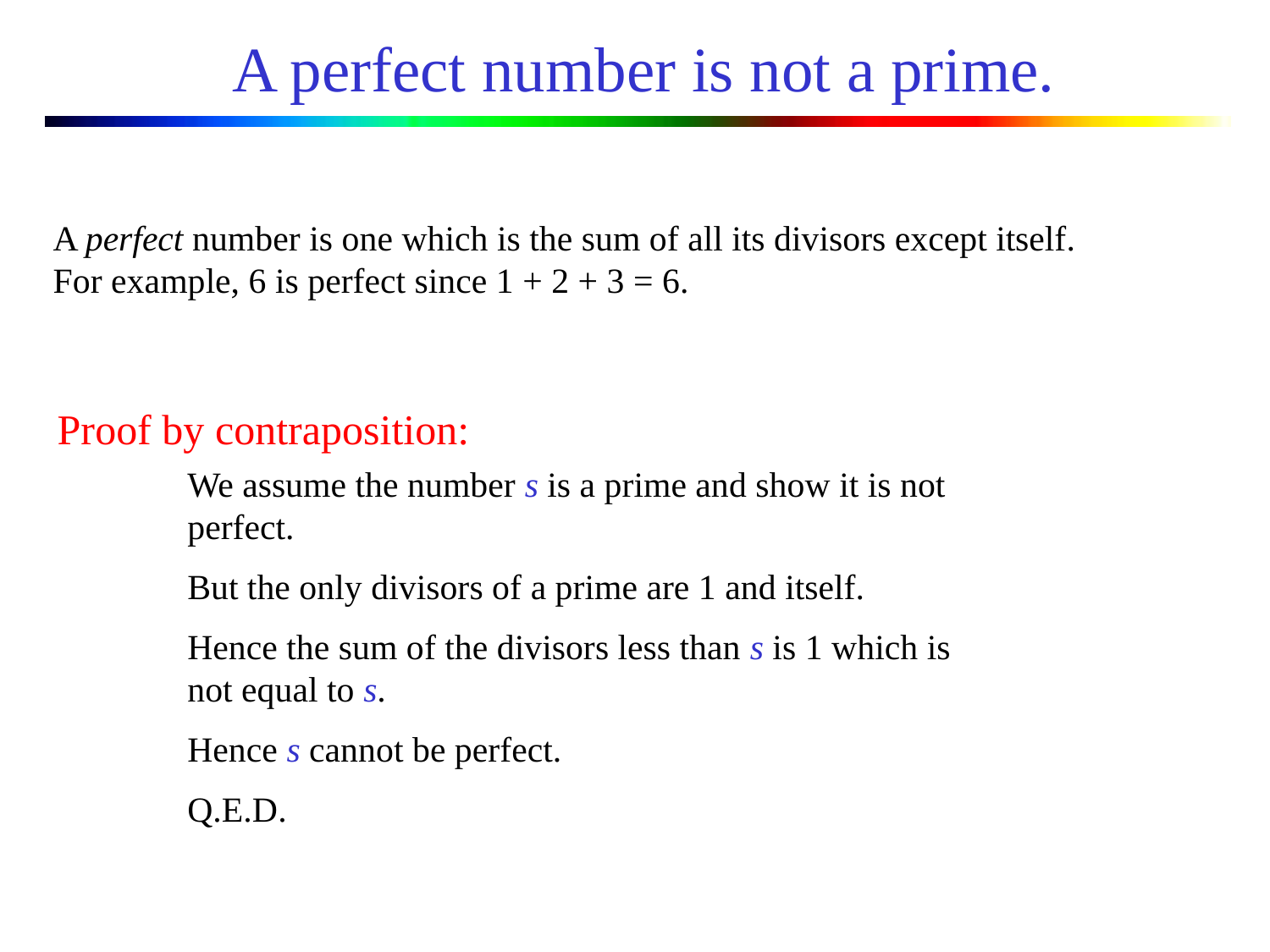

# A perfect number is not a prime.
A perfect number is one which is the sum of all its divisors except itself.
For example, 6 is perfect since 1 + 2 + 3 = 6.

Proof by contraposition:
We assume the number s is a prime and show it is not perfect.
But the only divisors of a prime are 1 and itself.
Hence the sum of the divisors less than s is 1 which is not equal to s.
Hence s cannot be perfect.
Q.E.D.